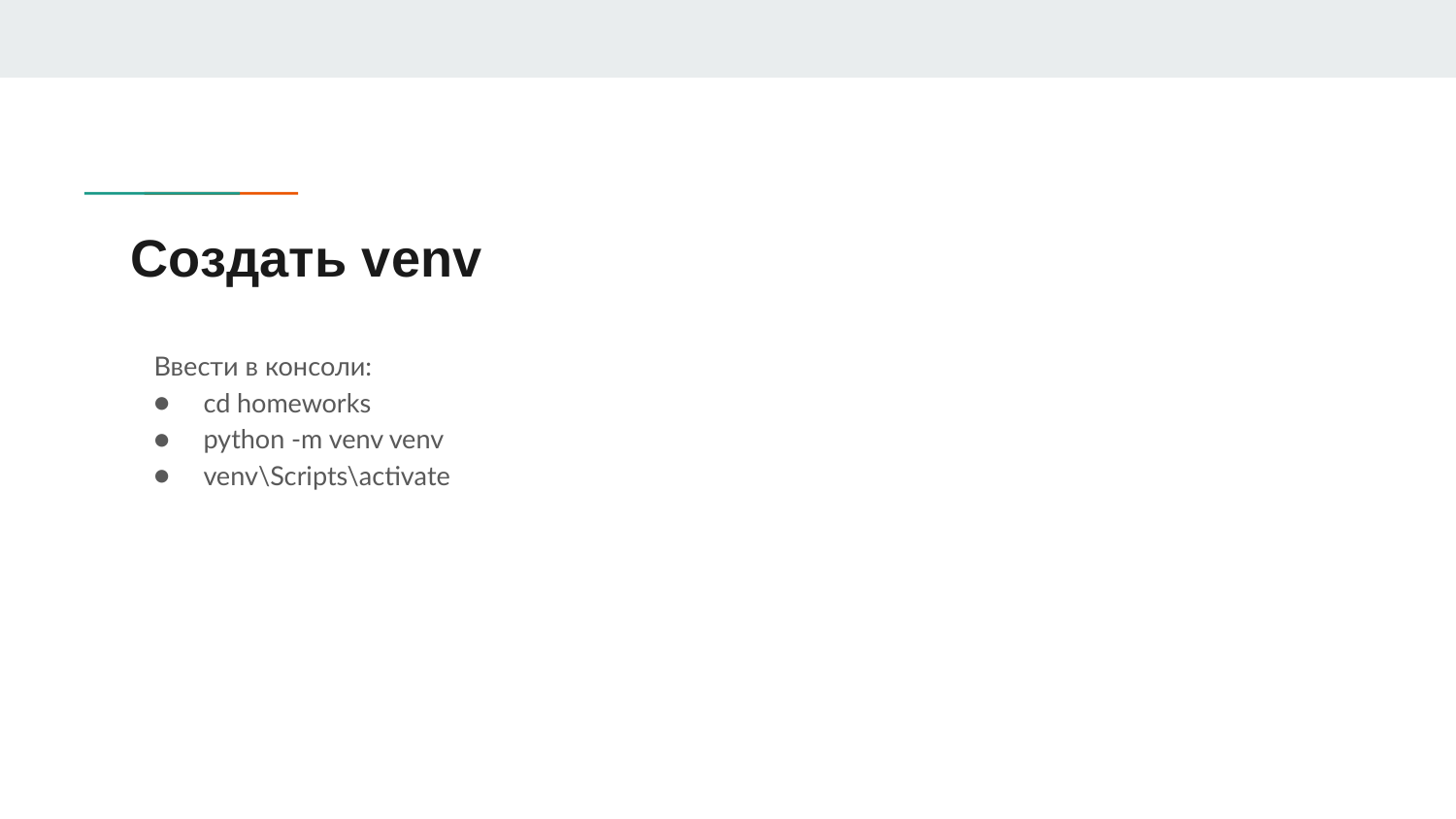

# Создать venv
Ввести в консоли:
cd homeworks
python -m venv venv
venv\Scripts\activate